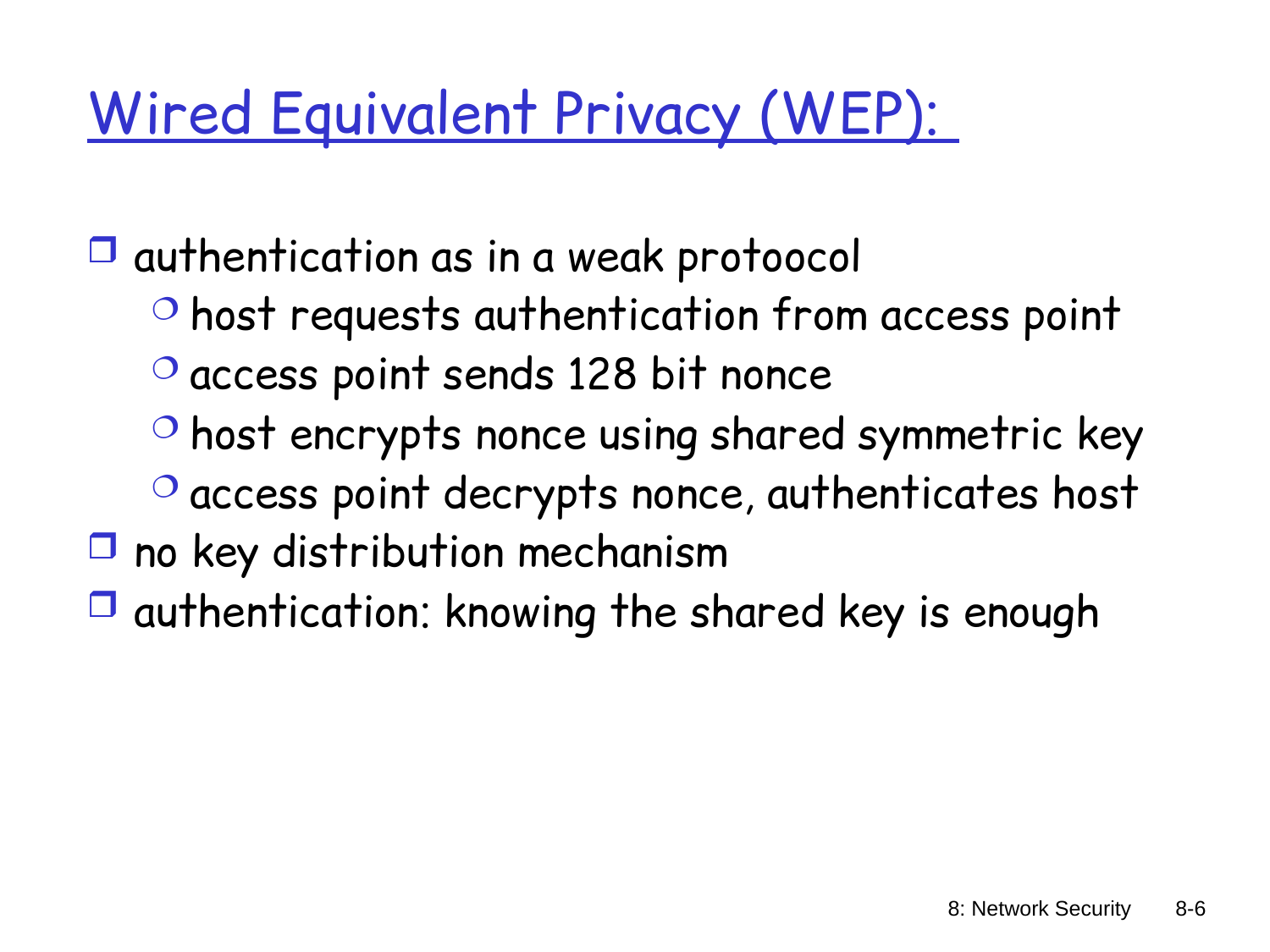

# Wired Equivalent Privacy (WEP):
authentication as in a weak protoocol
host requests authentication from access point
access point sends 128 bit nonce
host encrypts nonce using shared symmetric key
access point decrypts nonce, authenticates host
no key distribution mechanism
authentication: knowing the shared key is enough

8: Network Security
8-6